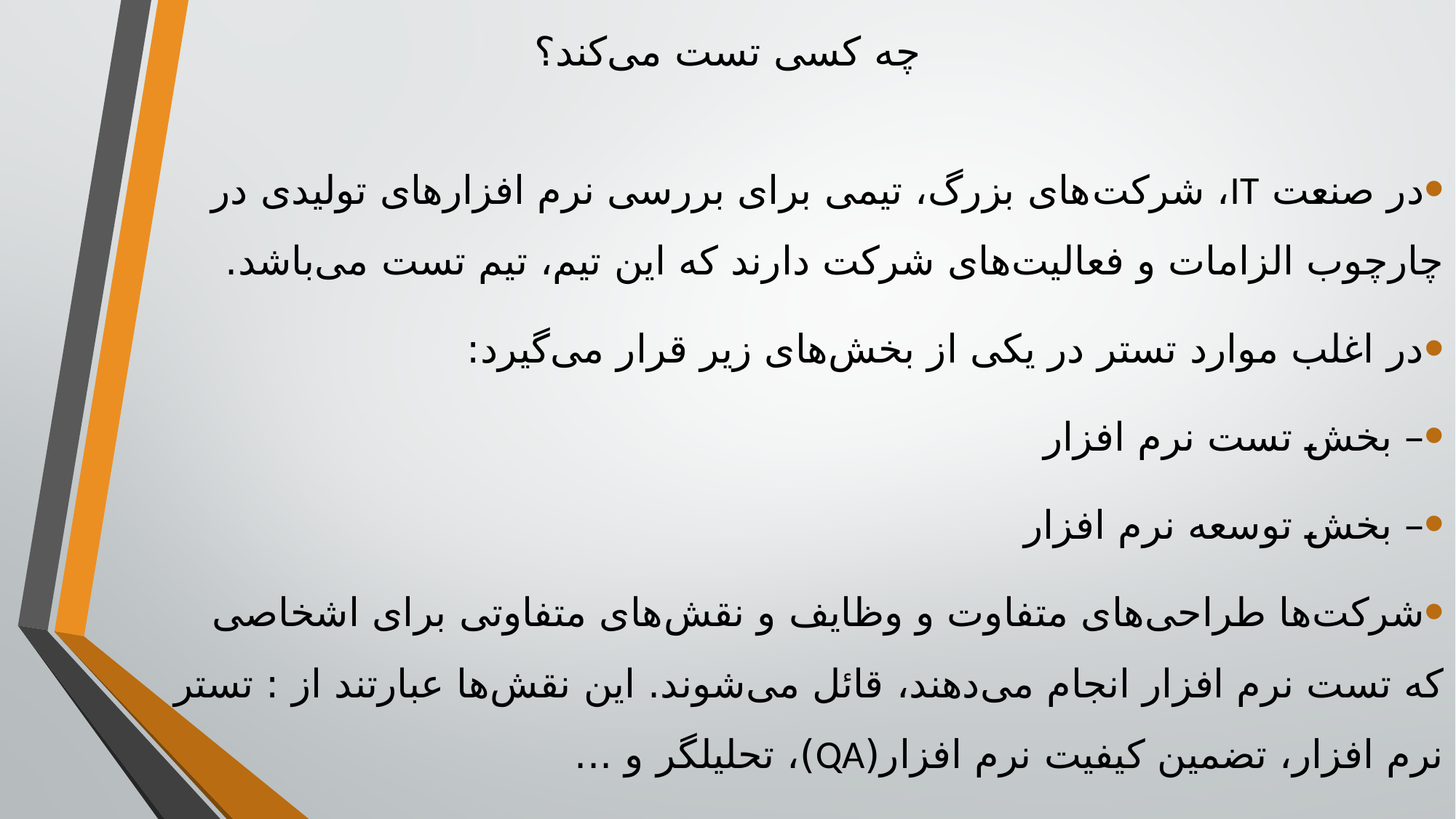

# چه کسی تست می‌کند؟
در صنعت IT، شرکت‌های بزرگ، تیمی برای بررسی نرم افزارهای تولیدی در چارچوب الزامات و فعالیت‌های شرکت دارند که این تیم، تیم تست می‌باشد.
در اغلب موارد تستر در یکی از بخش‌های زیر قرار می‌گیرد:
– بخش تست نرم افزار
– بخش توسعه نرم افزار
شرکت‌ها طراحی‌های متفاوت و وظایف و نقش‌های متفاوتی برای اشخاصی که تست نرم افزار انجام می‌دهند، قائل می‌شوند. این نقش‌ها عبارتند از : تستر نرم افزار، تضمین کیفیت نرم افزار(QA)، تحلیلگر و ...